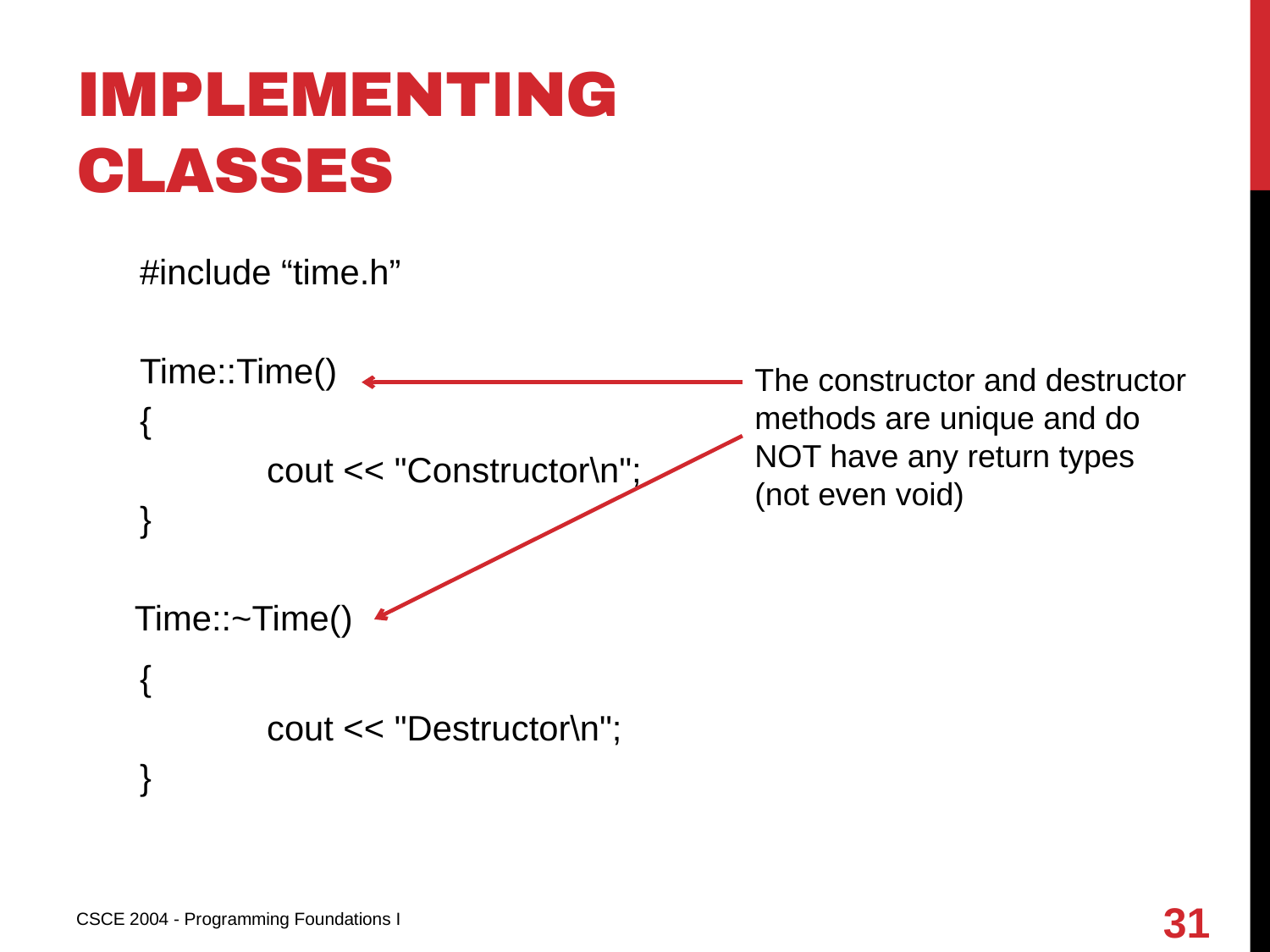

# Implementing classes
#include “time.h”

Time::Time()
{
	cout << "Constructor\n";
}

      Time::~Time()
{
	cout << "Destructor\n";
}

The constructor and destructor methods are unique and do NOT have any return types (not even void)
31
CSCE 2004 - Programming Foundations I